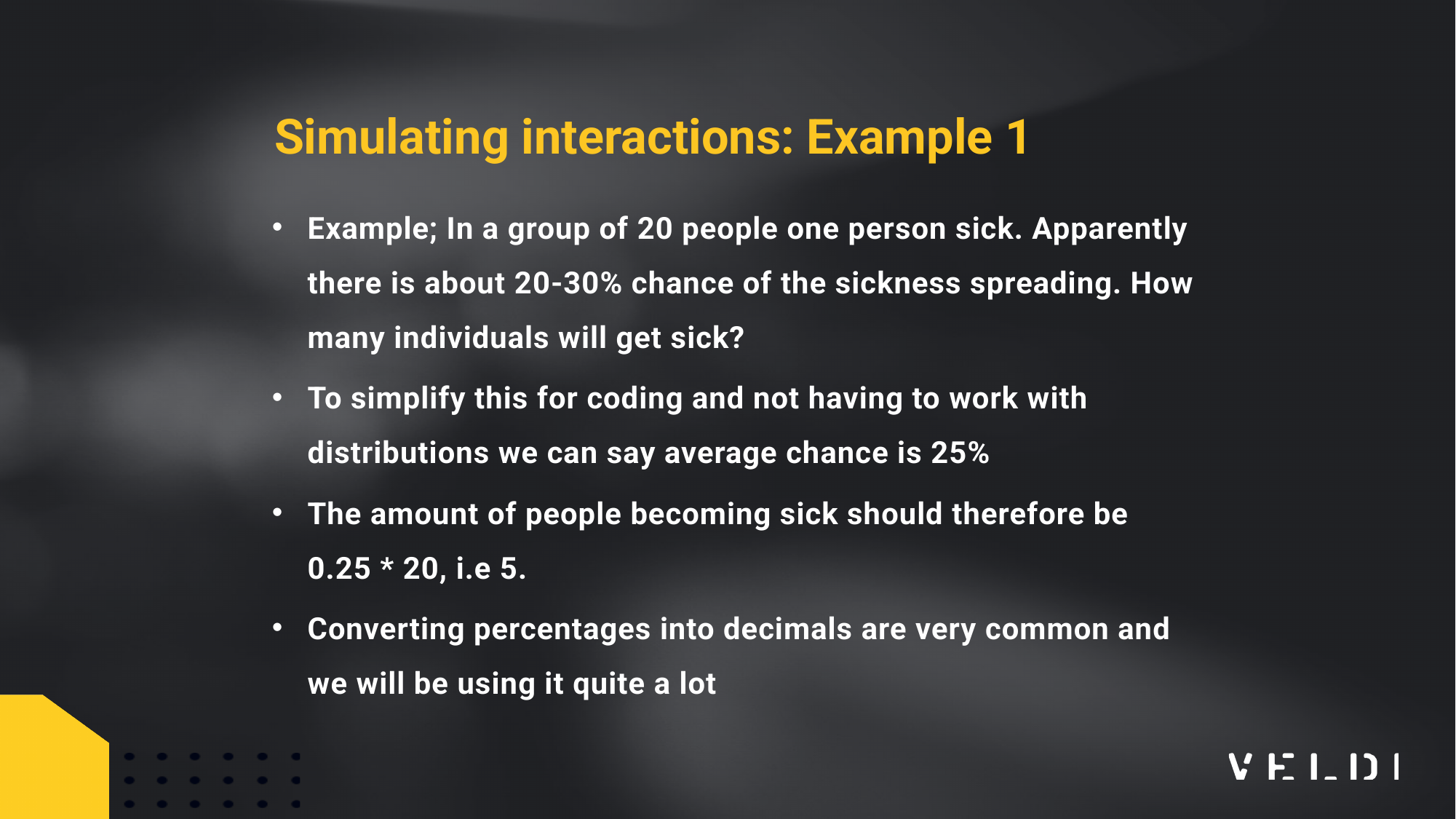

Simulating interactions: Example 1
Example; In a group of 20 people one person sick. Apparently there is about 20-30% chance of the sickness spreading. How many individuals will get sick?
To simplify this for coding and not having to work with distributions we can say average chance is 25%
The amount of people becoming sick should therefore be 0.25 * 20, i.e 5.
Converting percentages into decimals are very common and we will be using it quite a lot